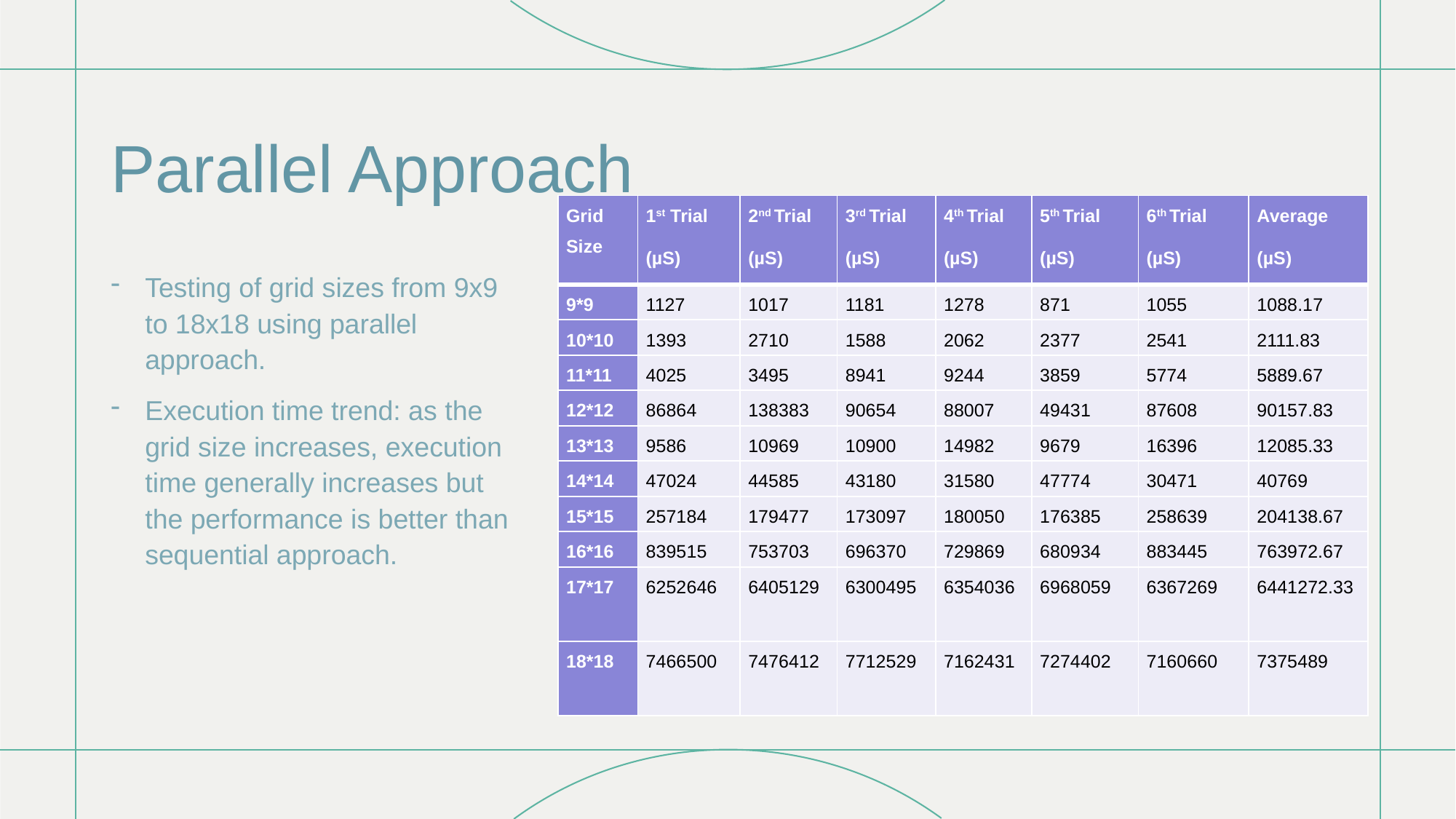

# Parallel Approach
| Grid Size | 1st Trial (µS) | 2nd Trial (µS) | 3rd Trial (µS) | 4th Trial (µS) | 5th Trial (µS) | 6th Trial (µS) | Average (µS) |
| --- | --- | --- | --- | --- | --- | --- | --- |
| 9\*9 | 1127 | 1017 | 1181 | 1278 | 871 | 1055 | 1088.17 |
| 10\*10 | 1393 | 2710 | 1588 | 2062 | 2377 | 2541 | 2111.83 |
| 11\*11 | 4025 | 3495 | 8941 | 9244 | 3859 | 5774 | 5889.67 |
| 12\*12 | 86864 | 138383 | 90654 | 88007 | 49431 | 87608 | 90157.83 |
| 13\*13 | 9586 | 10969 | 10900 | 14982 | 9679 | 16396 | 12085.33 |
| 14\*14 | 47024 | 44585 | 43180 | 31580 | 47774 | 30471 | 40769 |
| 15\*15 | 257184 | 179477 | 173097 | 180050 | 176385 | 258639 | 204138.67 |
| 16\*16 | 839515 | 753703 | 696370 | 729869 | 680934 | 883445 | 763972.67 |
| 17\*17 | 6252646 | 6405129 | 6300495 | 6354036 | 6968059 | 6367269 | 6441272.33 |
| 18\*18 | 7466500 | 7476412 | 7712529 | 7162431 | 7274402 | 7160660 | 7375489 |
Testing of grid sizes from 9x9 to 18x18 using parallel  approach.
Execution time trend: as the grid size increases, execution time generally increases but the performance is better than sequential approach.